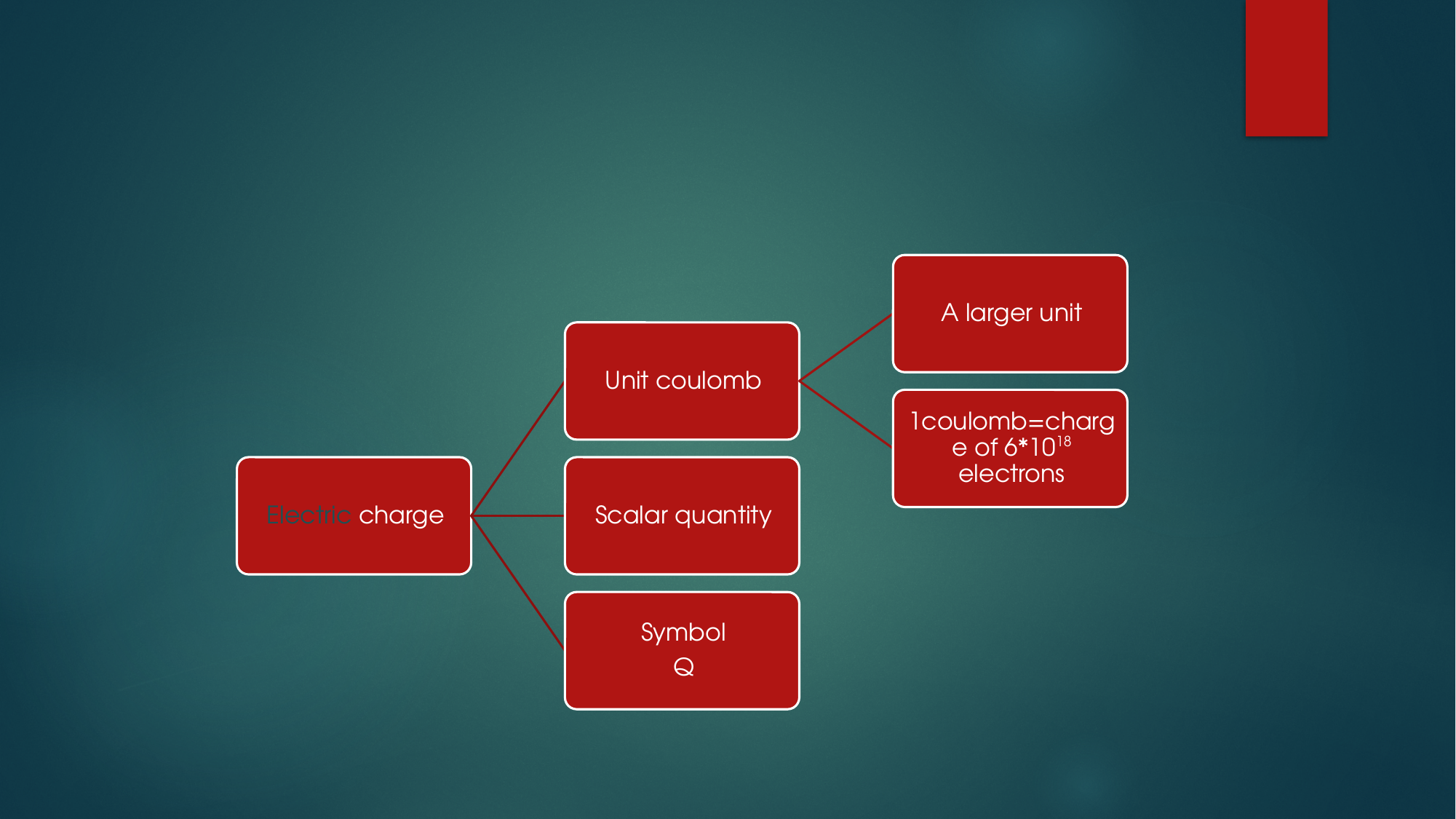

#
Electric charge

Unit coulomb

A larger unit

1coulomb=charge of 6*1018 electrons

Scalar quantity

Symbol
Q